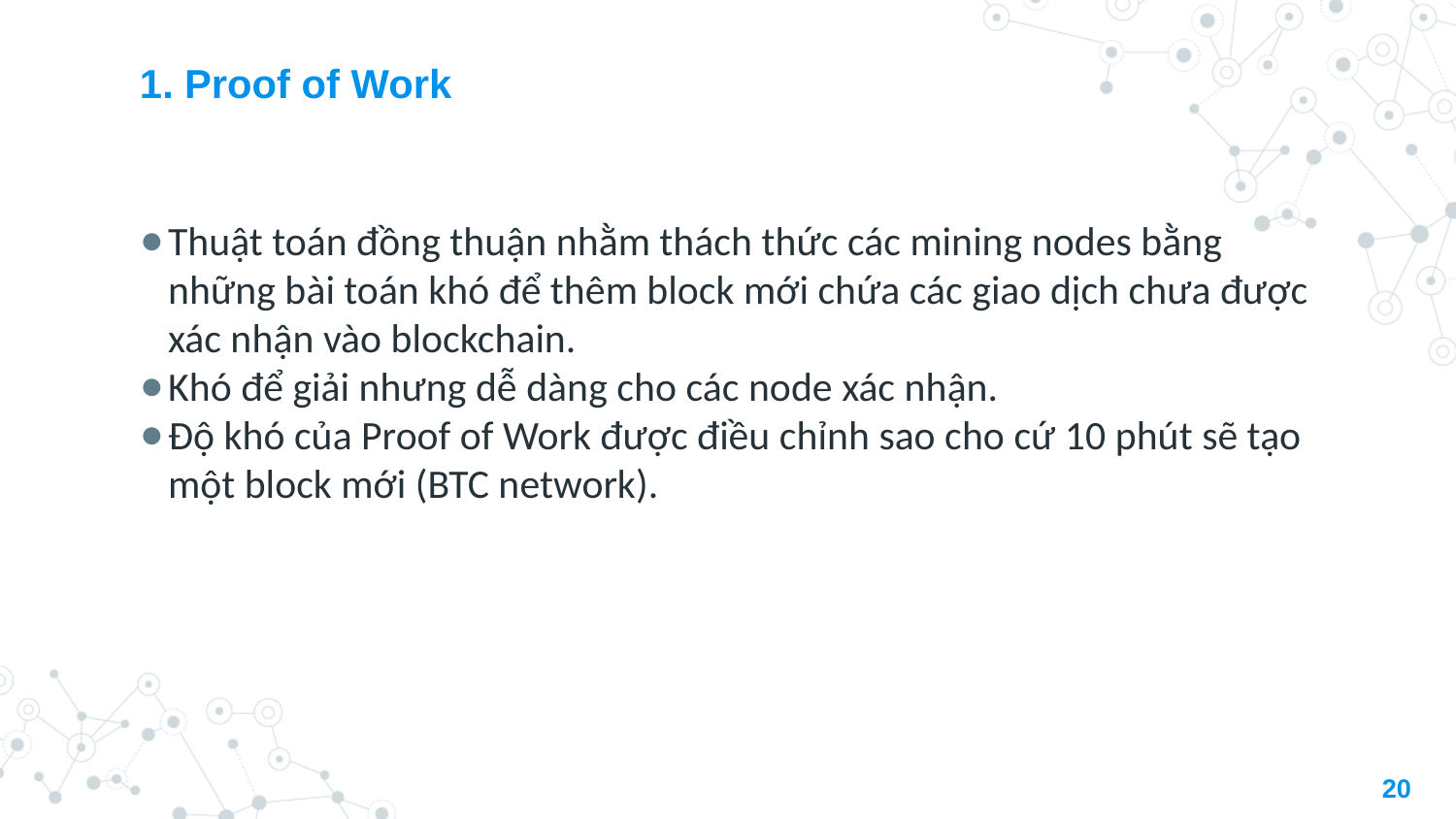

# 1. Proof of Work
Thuật toán đồng thuận nhằm thách thức các mining nodes bằng những bài toán khó để thêm block mới chứa các giao dịch chưa được xác nhận vào blockchain.
Khó để giải nhưng dễ dàng cho các node xác nhận.
Độ khó của Proof of Work được điều chỉnh sao cho cứ 10 phút sẽ tạo một block mới (BTC network).

20